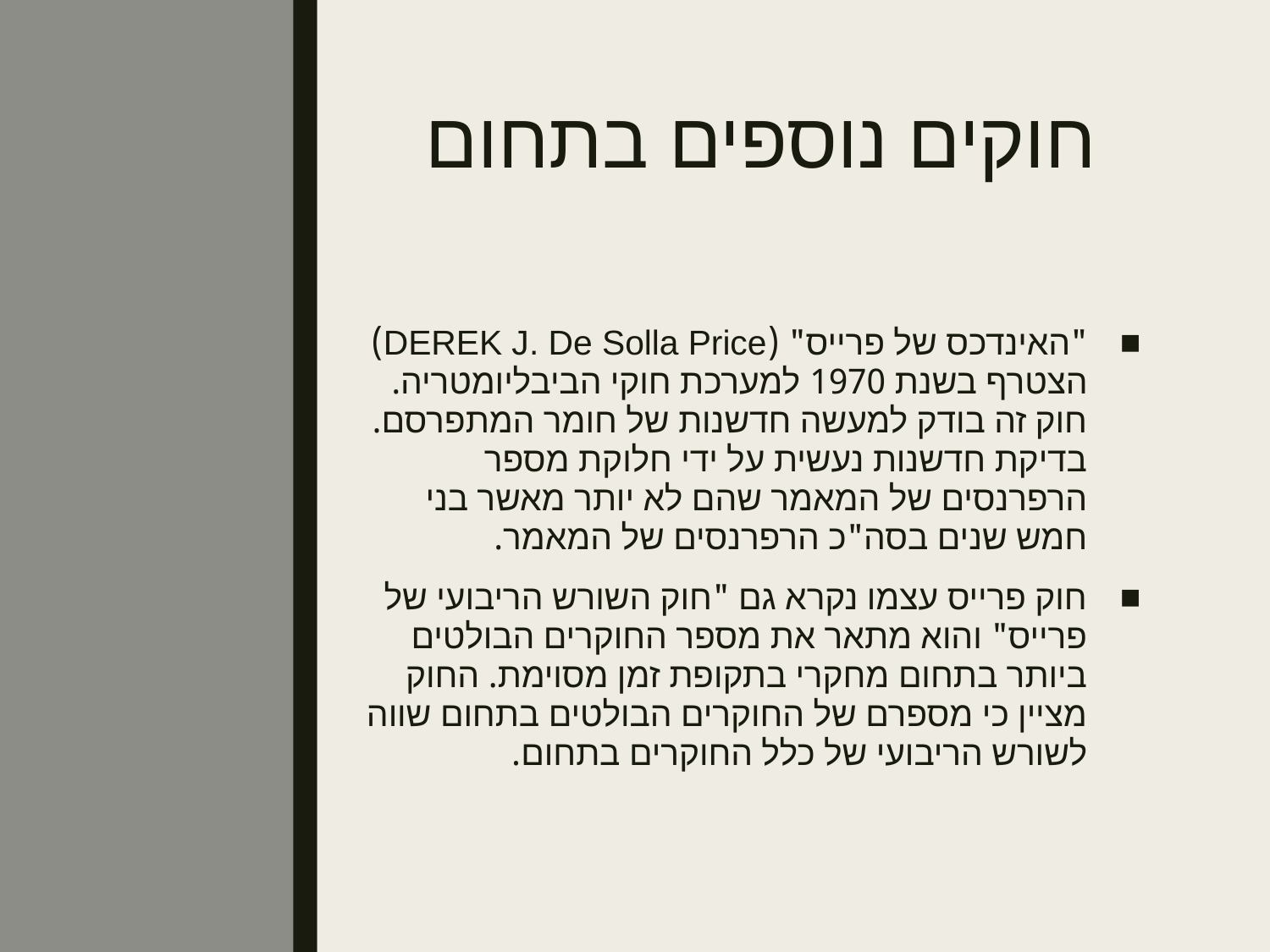

# חוקים נוספים בתחום
"האינדכס של פרייס" (DEREK J. De Solla Price) הצטרף בשנת 1970 למערכת חוקי הביבליומטריה. חוק זה בודק למעשה חדשנות של חומר המתפרסם. בדיקת חדשנות נעשית על ידי חלוקת מספר הרפרנסים של המאמר שהם לא יותר מאשר בני חמש שנים בסה"כ הרפרנסים של המאמר.
חוק פרייס עצמו נקרא גם "חוק השורש הריבועי של פרייס" והוא מתאר את מספר החוקרים הבולטים ביותר בתחום מחקרי בתקופת זמן מסוימת. החוק מציין כי מספרם של החוקרים הבולטים בתחום שווה לשורש הריבועי של כלל החוקרים בתחום.